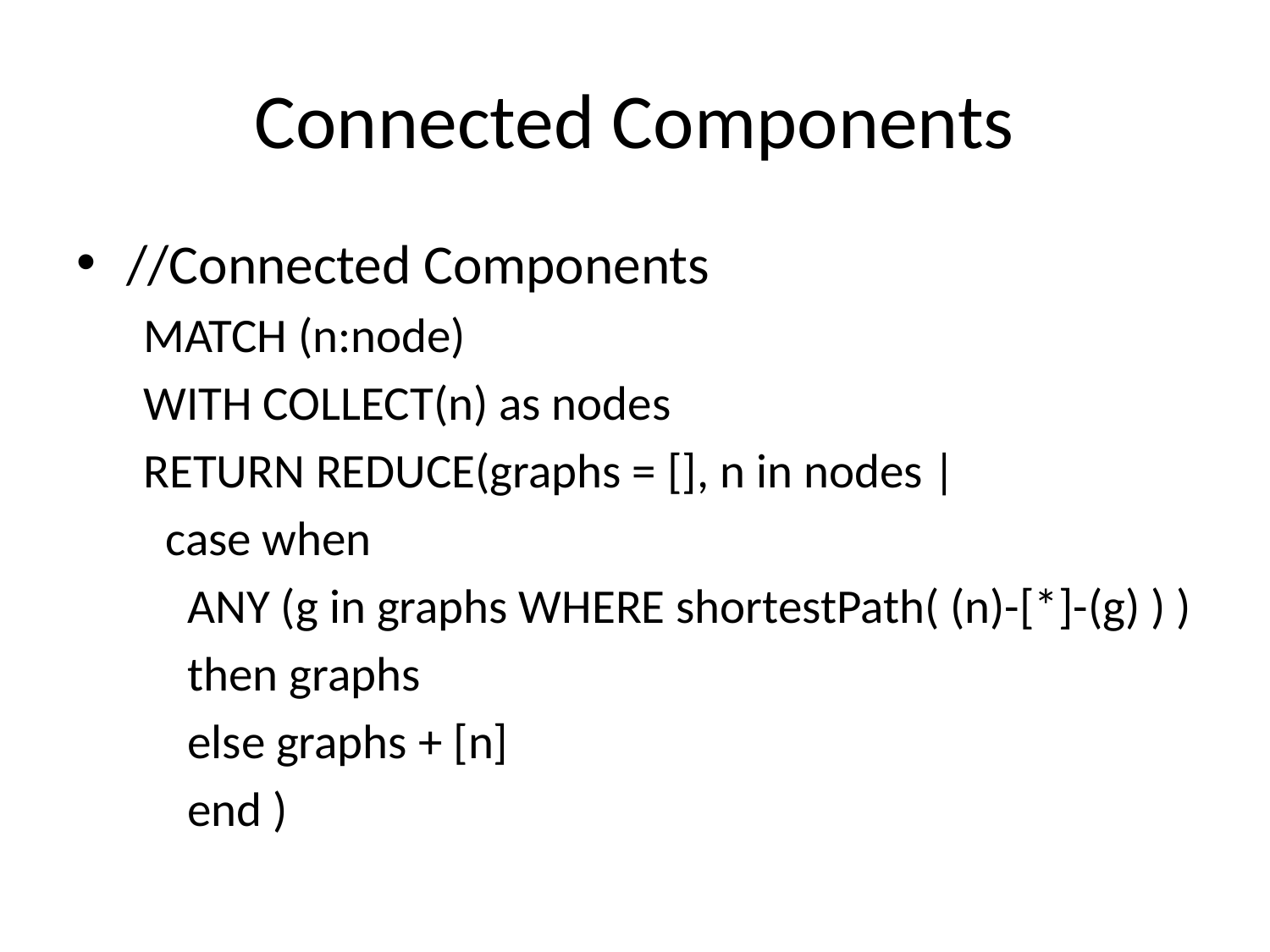

# Connected Components
//Connected Components
MATCH (n:node)
WITH COLLECT(n) as nodes
RETURN REDUCE(graphs = [], n in nodes |
  case when
    ANY (g in graphs WHERE shortestPath( (n)-[*]-(g) ) )
    then graphs
    else graphs + [n]
    end )